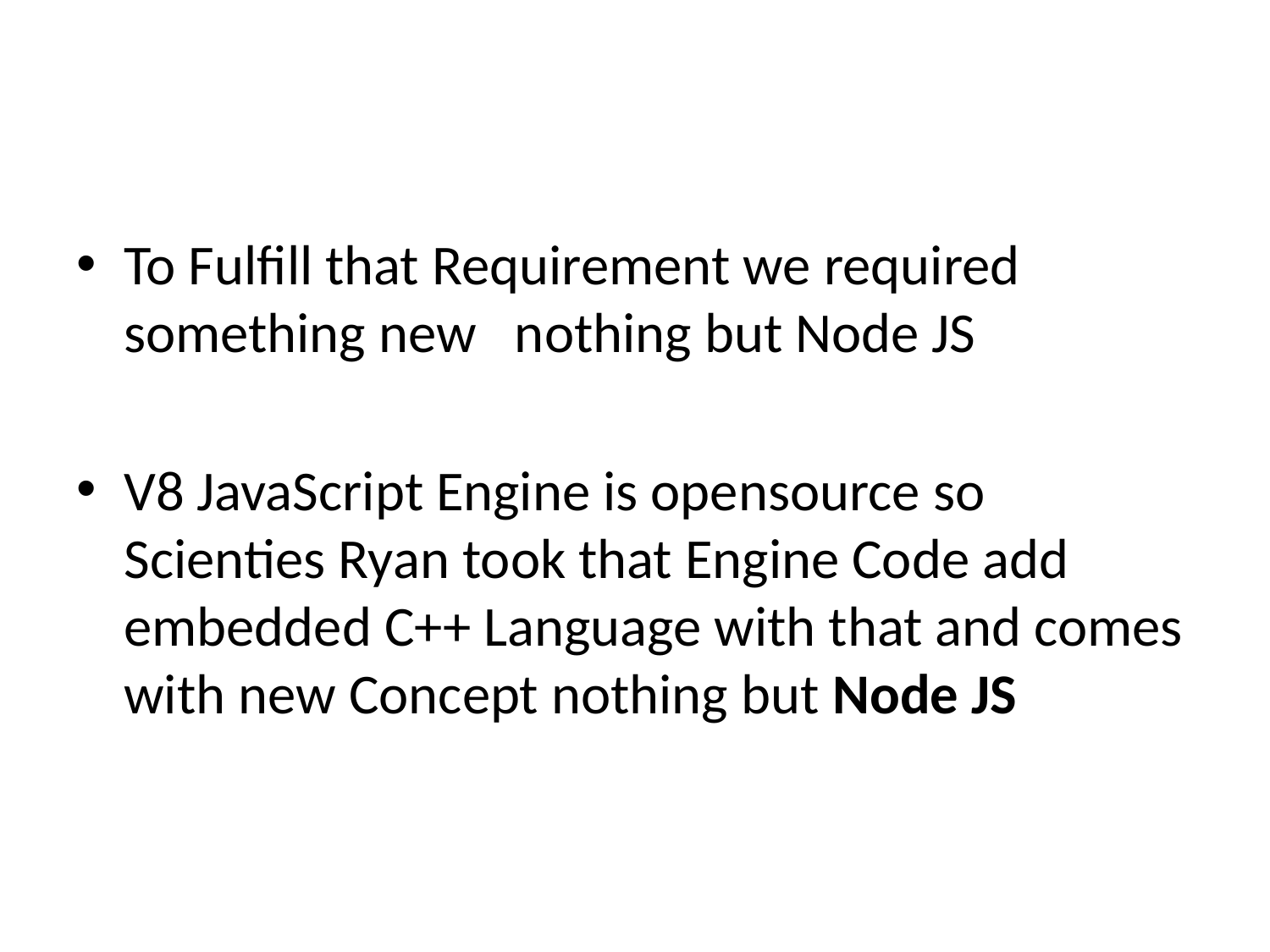

#
To Fulfill that Requirement we required something new   nothing but Node JS

V8 JavaScript Engine is opensource so Scienties Ryan took that Engine Code add embedded C++ Language with that and comes with new Concept nothing but Node JS